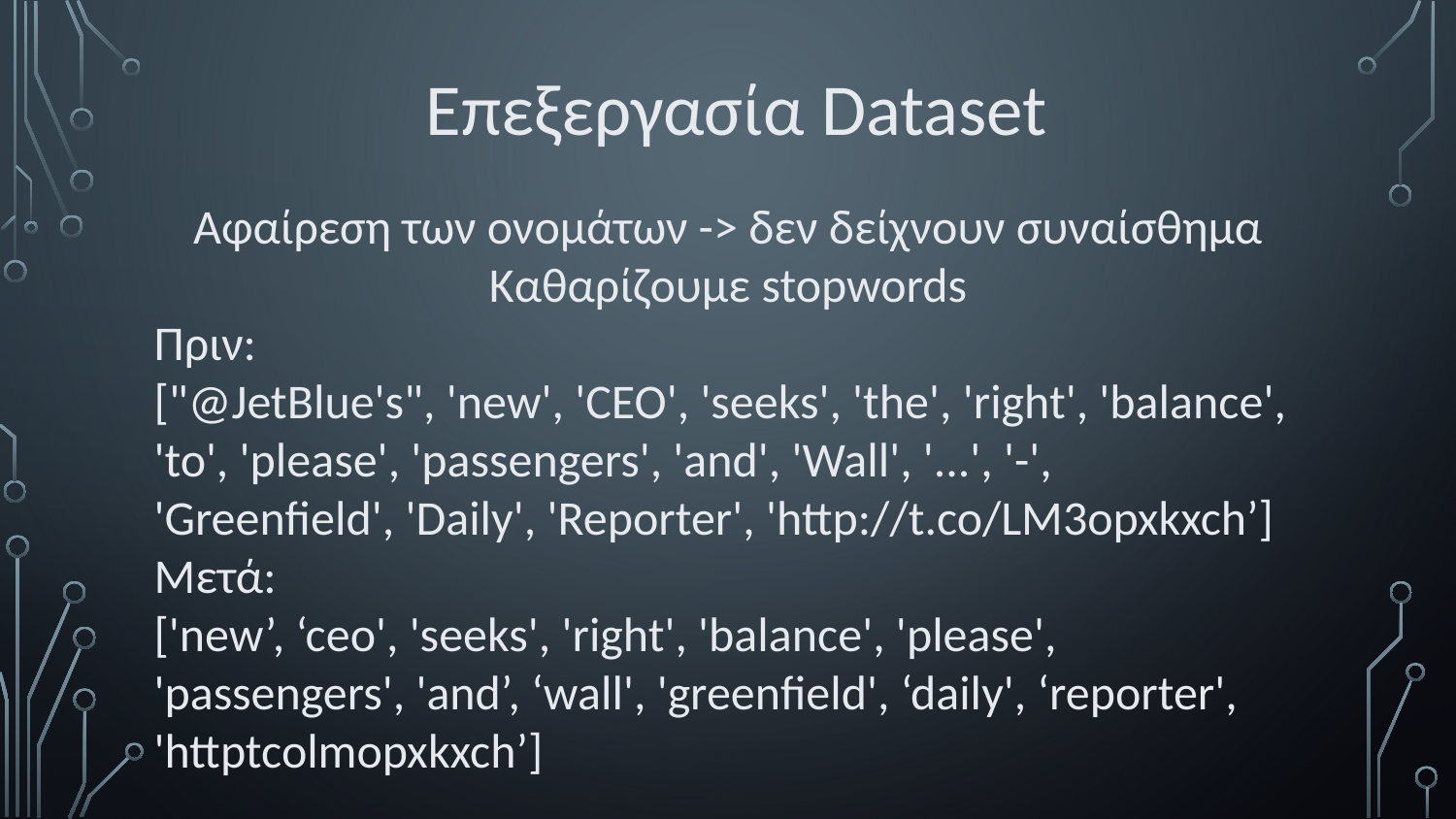

Επεξεργασία Dataset
Αφαίρεση των ονομάτων -> δεν δείχνουν συναίσθημα
Καθαρίζουμε stopwords
Πριν:
["@JetBlue's", 'new', 'CEO', 'seeks', 'the', 'right', 'balance', 'to', 'please', 'passengers', 'and', 'Wall', '...', '-', 'Greenfield', 'Daily', 'Reporter', 'http://t.co/LM3opxkxch’]
Μετά:
['new’, ‘ceo', 'seeks', 'right', 'balance', 'please', 'passengers', 'and’, ‘wall', 'greenfield', ‘daily', ‘reporter', 'httptcolmopxkxch’]